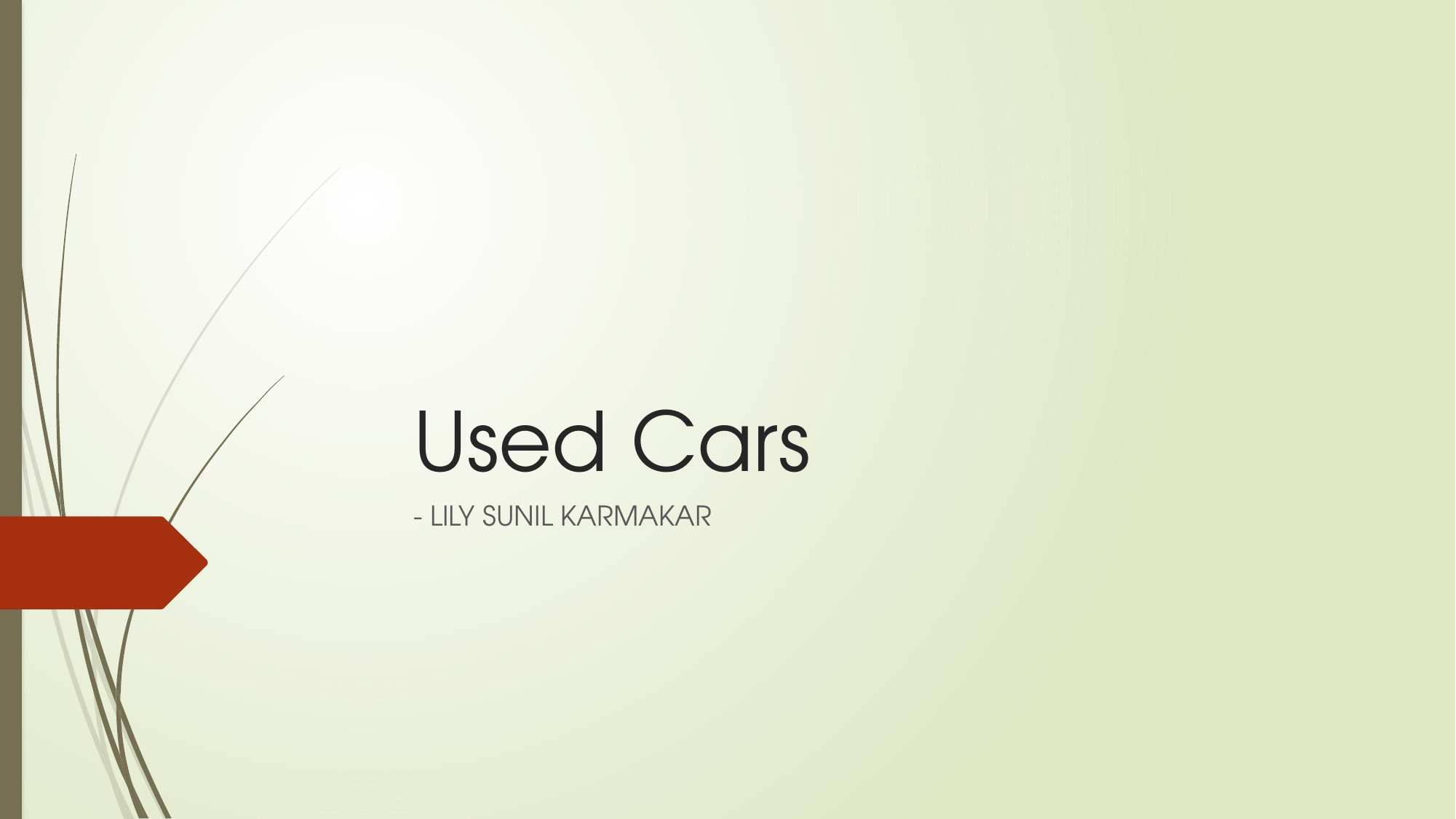

# Used Cars
- Lily Sunil karmakar